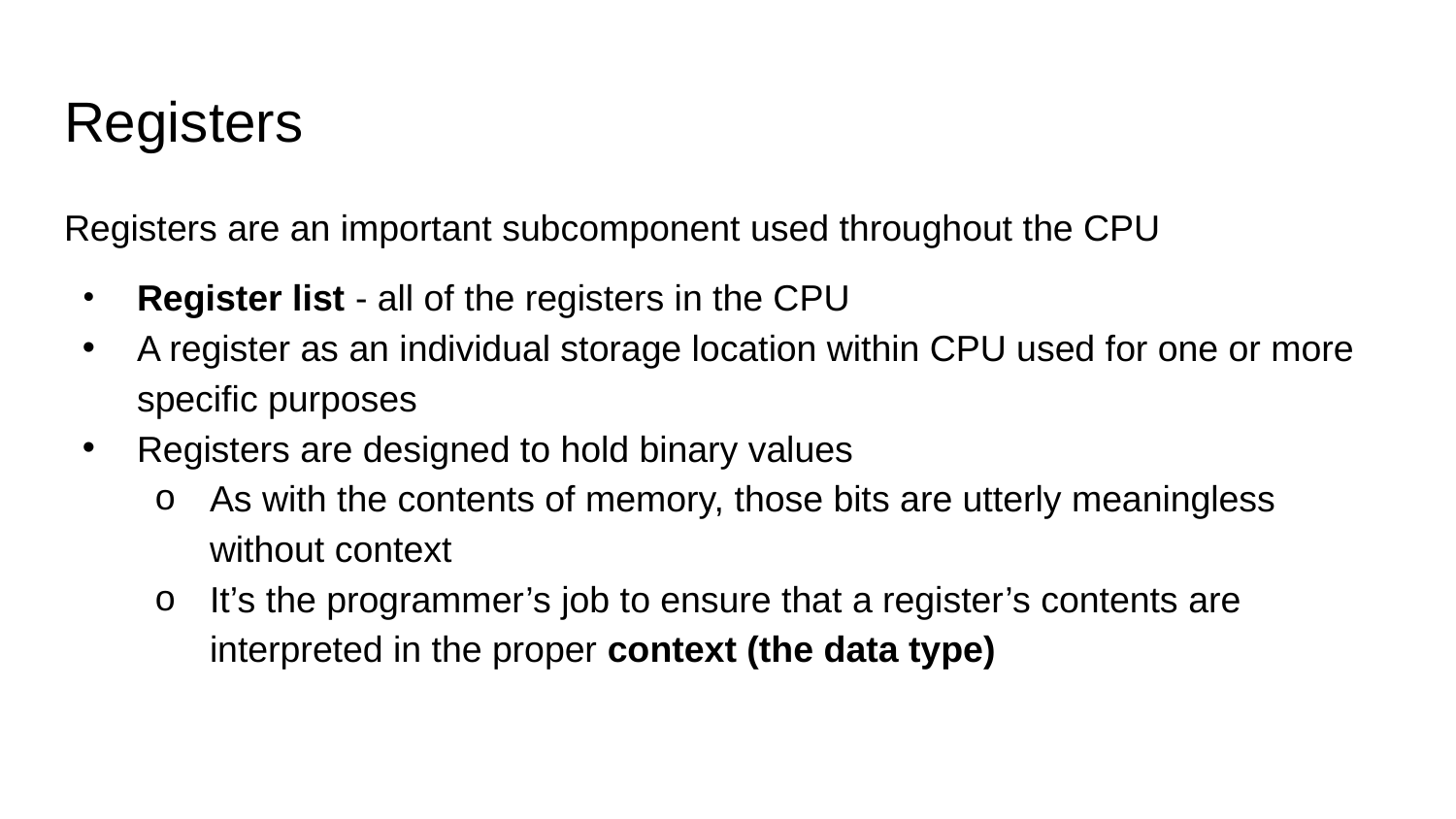

# Registers
Registers are an important subcomponent used throughout the CPU
Register list - all of the registers in the CPU
A register as an individual storage location within CPU used for one or more specific purposes
Registers are designed to hold binary values
As with the contents of memory, those bits are utterly meaningless without context
It’s the programmer’s job to ensure that a register’s contents are interpreted in the proper context (the data type)